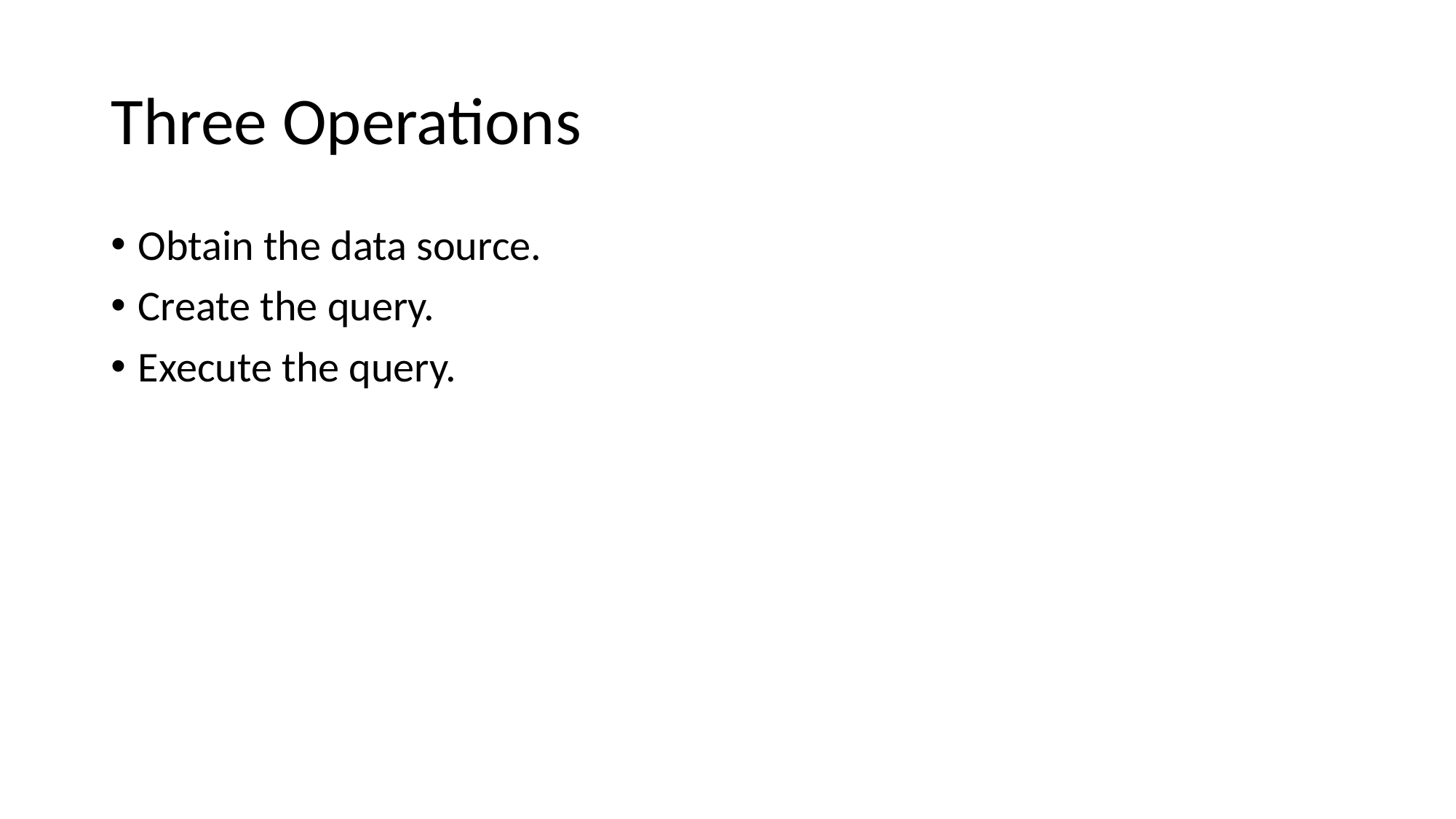

# Three Operations
Obtain the data source.
Create the query.
Execute the query.